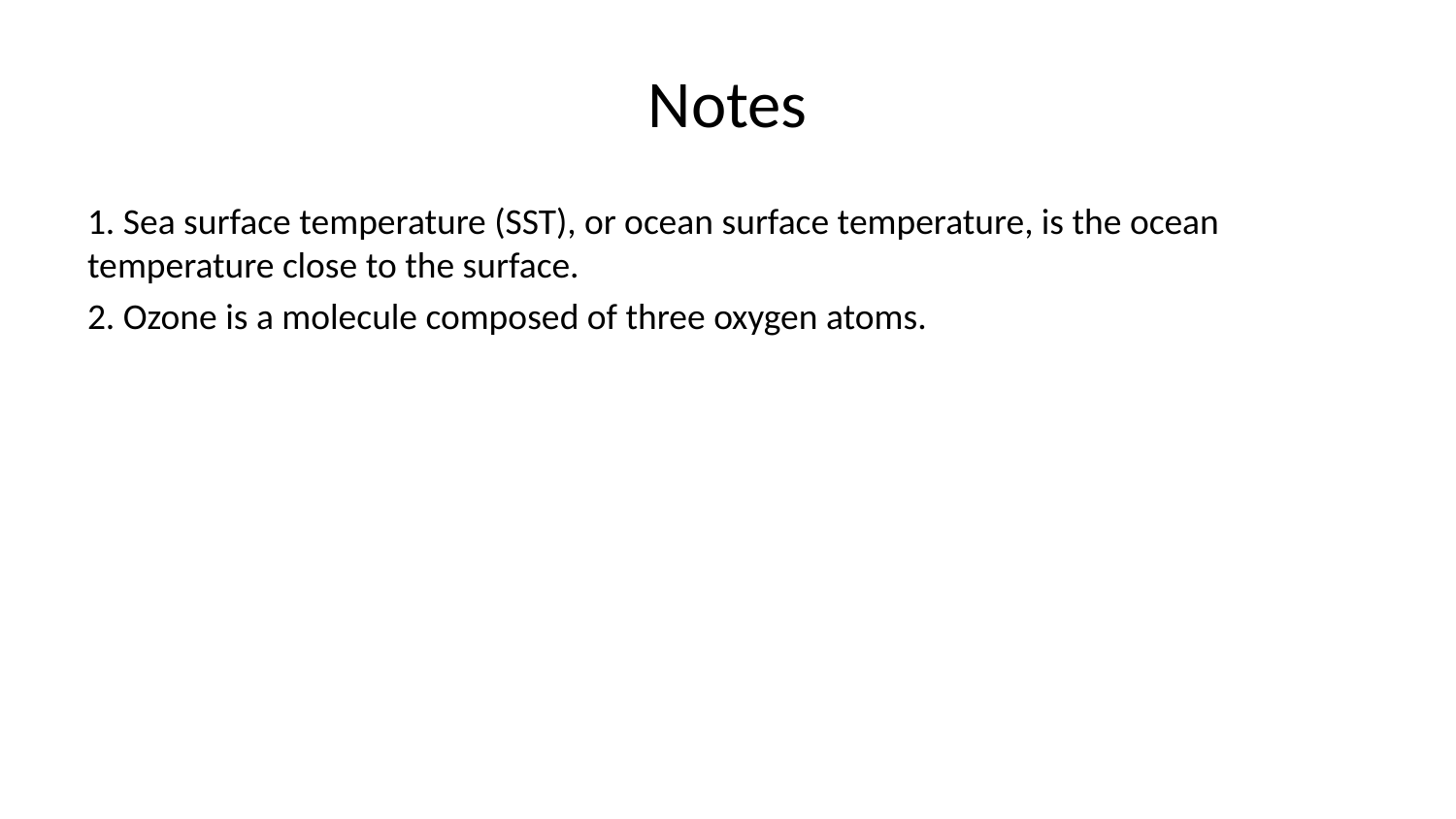

# Notes
1. Sea surface temperature (SST), or ocean surface temperature, is the ocean temperature close to the surface.
2. Ozone is a molecule composed of three oxygen atoms.